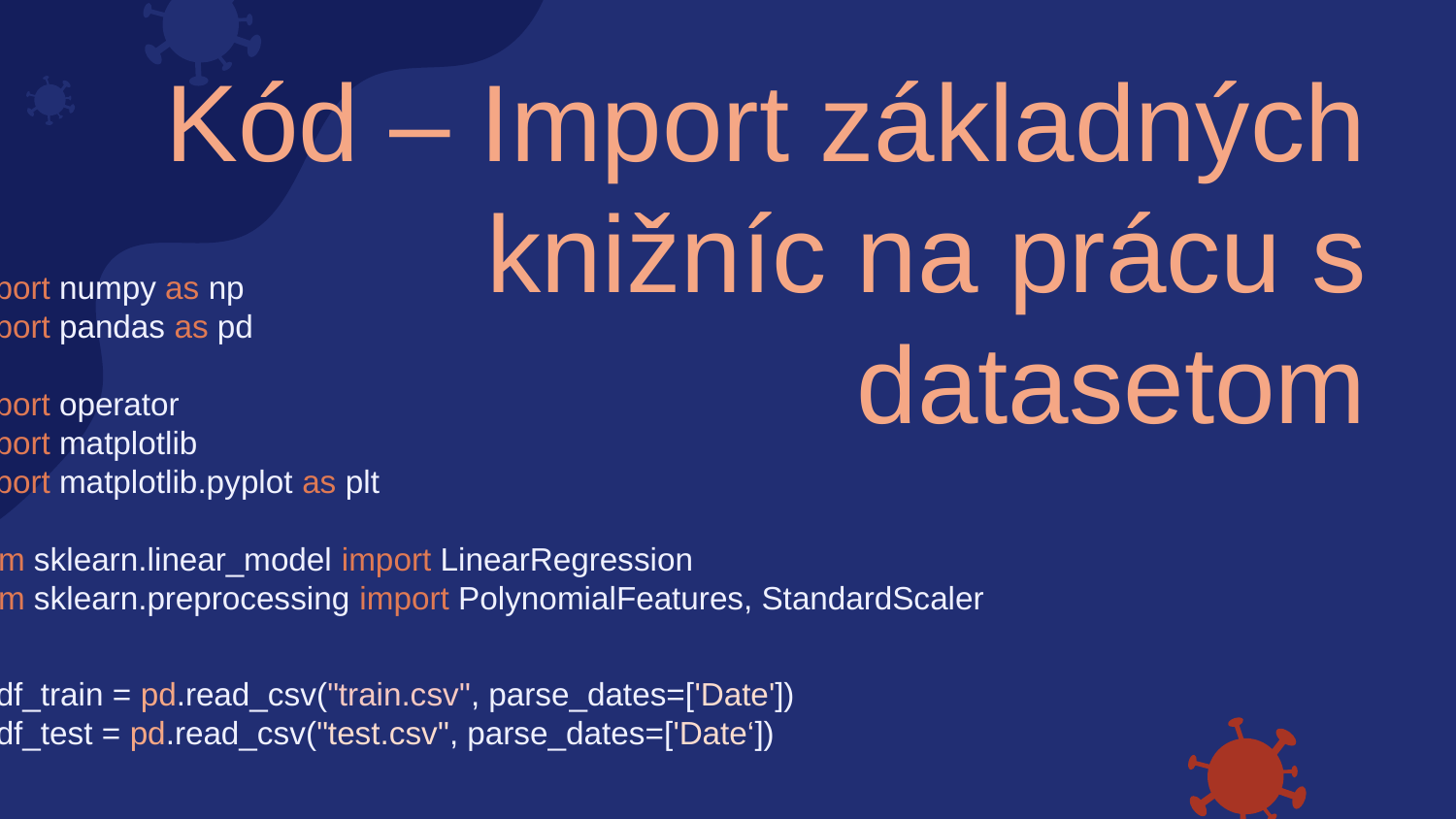

# Kód – Import základných knižníc na prácu s datasetom
import numpy as np
import pandas as pd

import operator
import matplotlib
import matplotlib.pyplot as plt

from sklearn.linear_model import LinearRegression
from sklearn.preprocessing import PolynomialFeatures, StandardScaler

df_train = pd.read_csv("train.csv", parse_dates=['Date'])
df_test = pd.read_csv("test.csv", parse_dates=['Date‘])